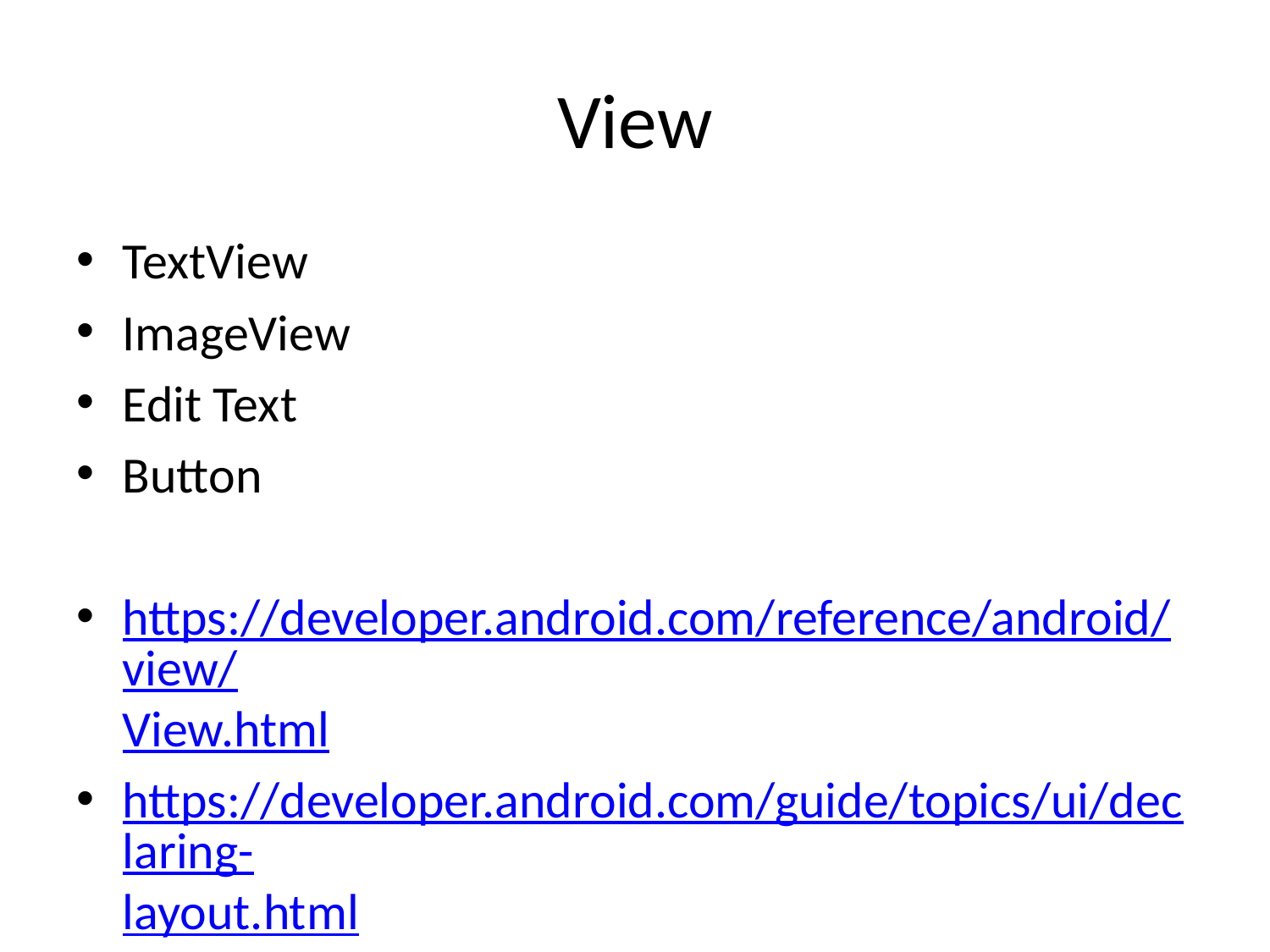

# View
TextView
ImageView
Edit Text
Button

https://developer.android.com/reference/android/view/View.html
https://developer.android.com/guide/topics/ui/declaring-layout.html